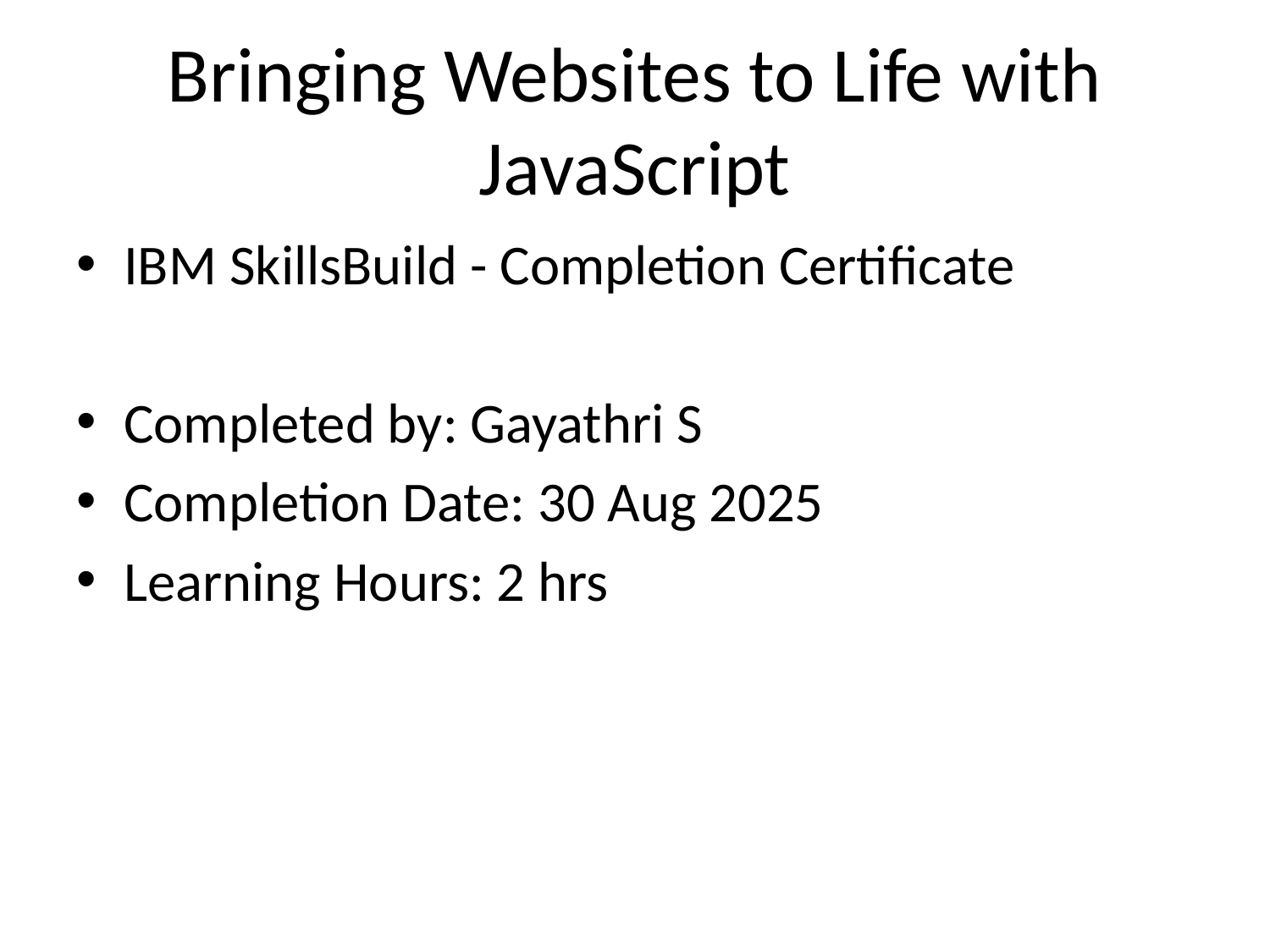

# Bringing Websites to Life with JavaScript
IBM SkillsBuild - Completion Certificate

Completed by: Gayathri S
Completion Date: 30 Aug 2025
Learning Hours: 2 hrs